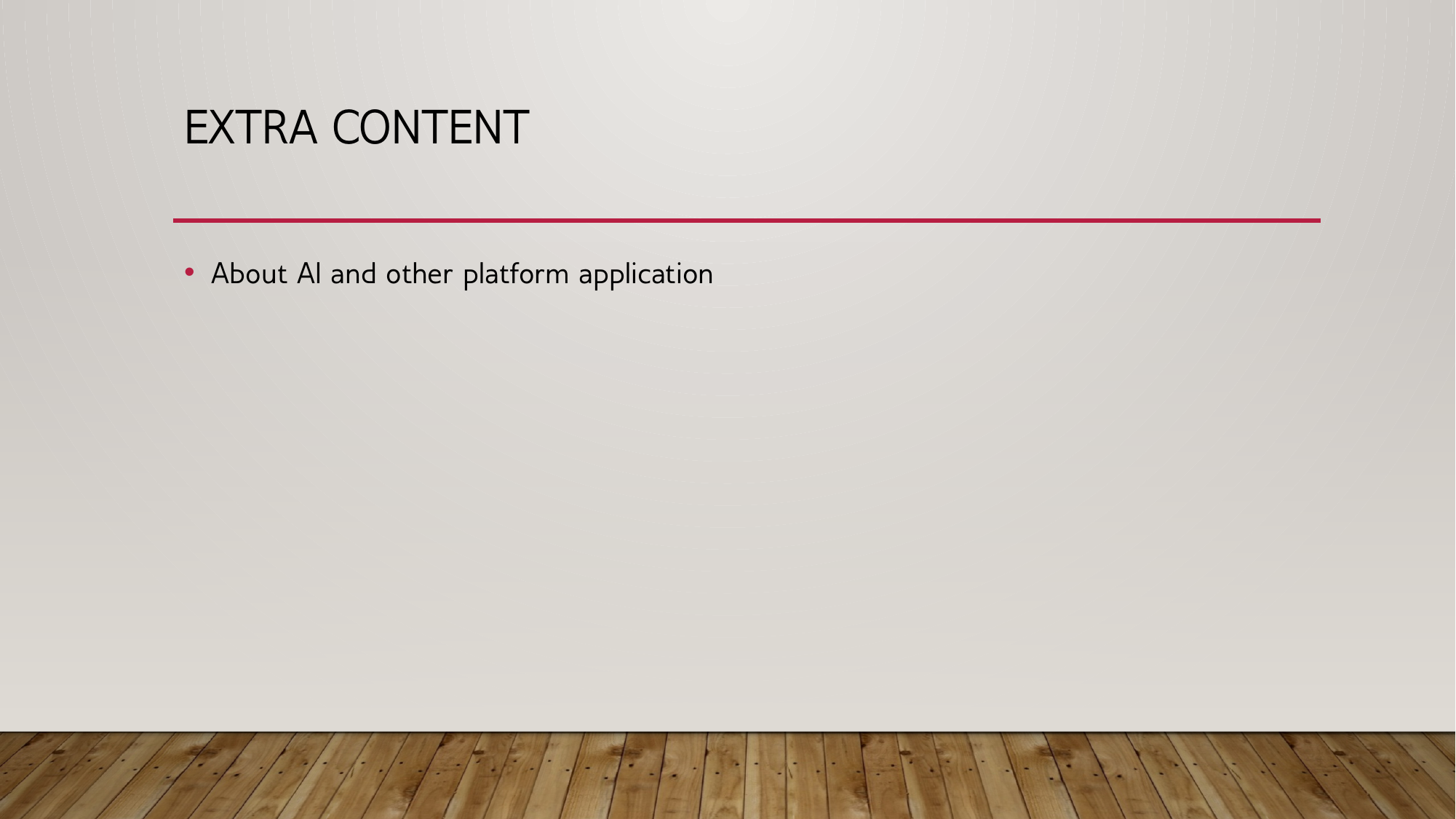

# Extra content
About AI and other platform application